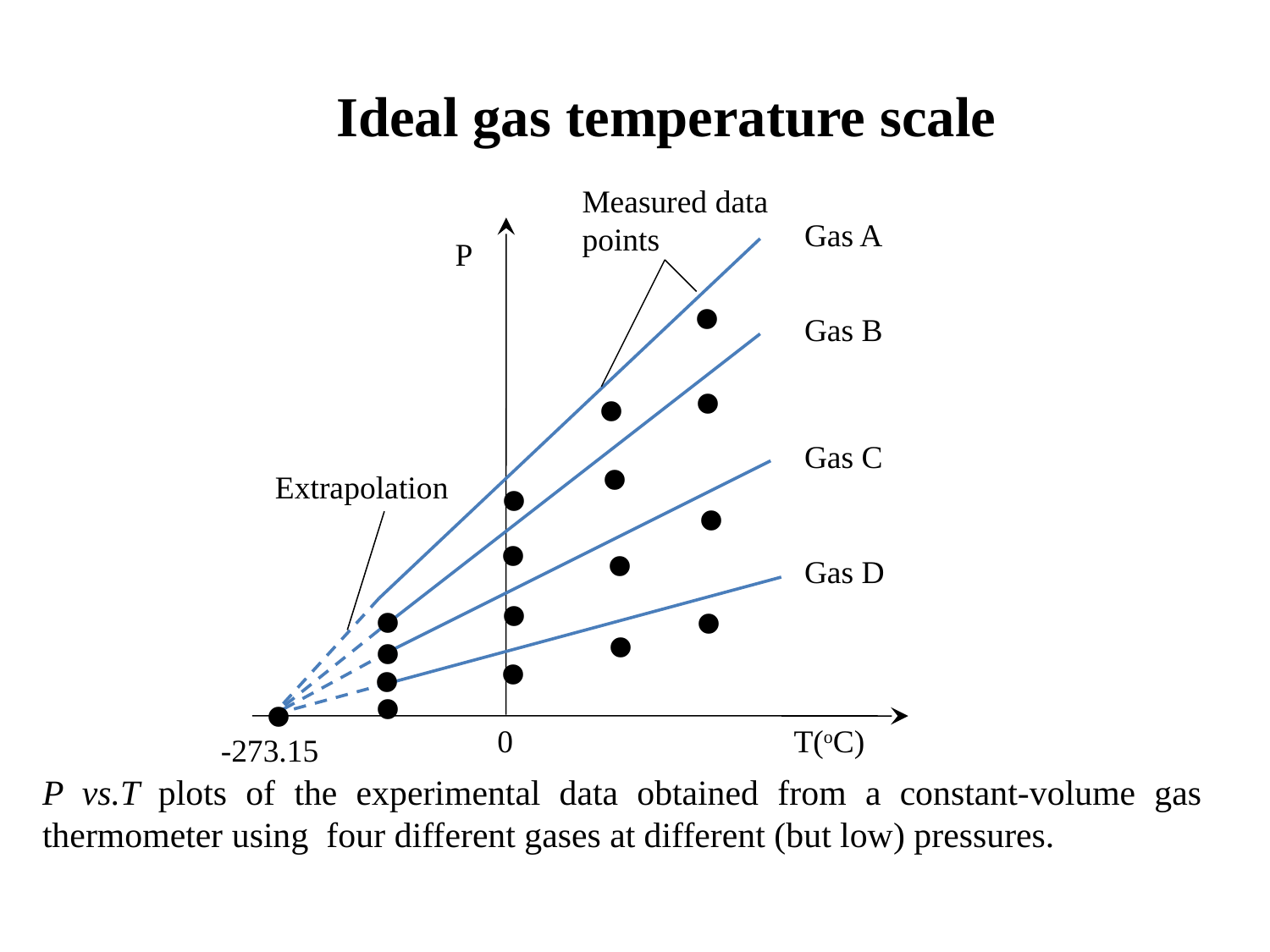

Ideal gas temperature scale
.
Measured data points
Gas A
P
.
.
Gas B
.
.
.
.
.
Gas C
.
Extrapolation
.
.
.
.
.
.
Gas D
.
.
0
T(oC)
-273.15
P vs.T plots of the experimental data obtained from a constant-volume gas thermometer using  four different gases at different (but low) pressures.